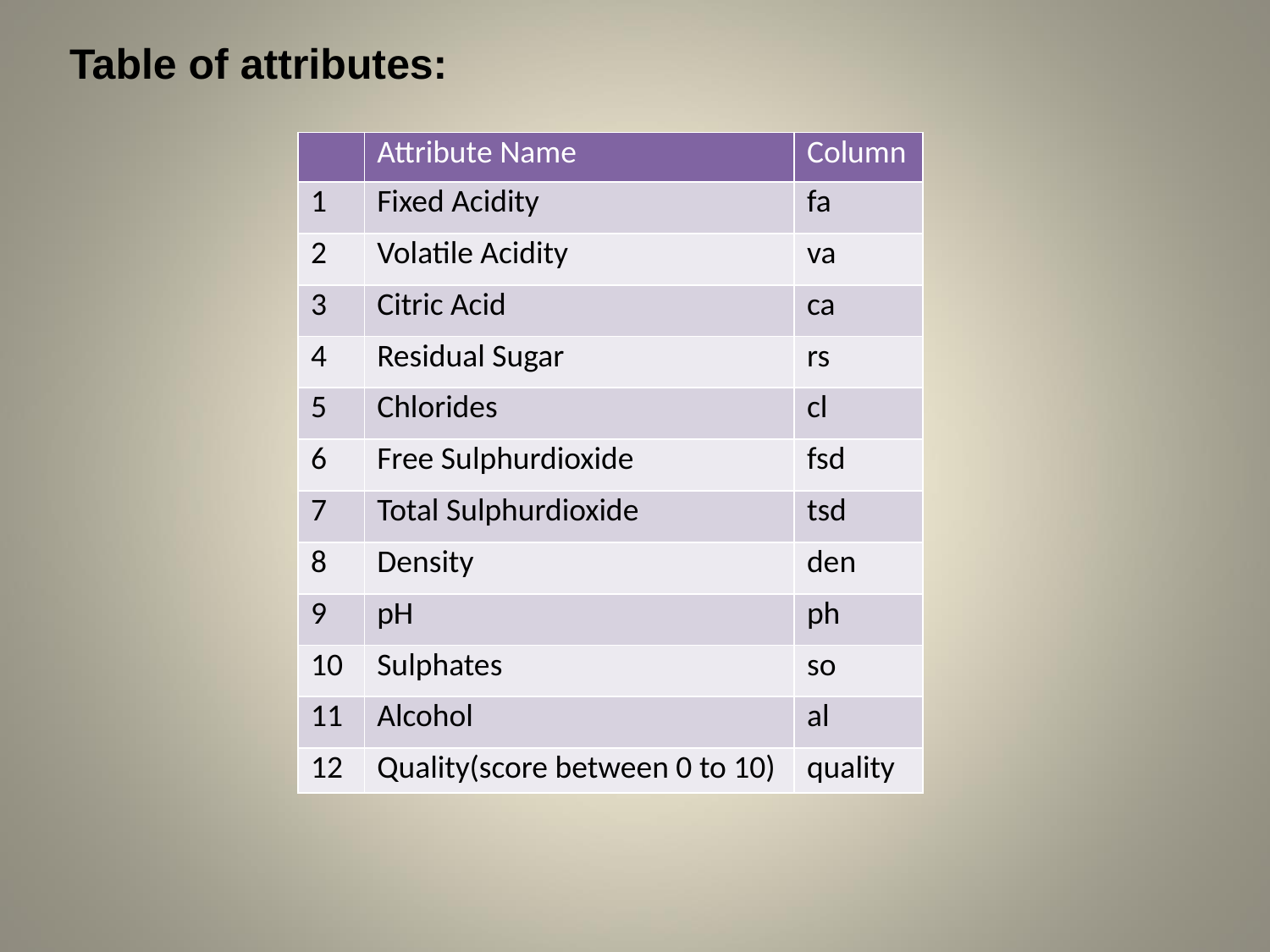

Table of attributes:
|  | Attribute Name | Column |
| --- | --- | --- |
| 1 | Fixed Acidity | fa |
| 2 | Volatile Acidity | va |
| 3 | Citric Acid | ca |
| 4 | Residual Sugar | rs |
| 5 | Chlorides | cl |
| 6 | Free Sulphurdioxide | fsd |
| 7 | Total Sulphurdioxide | tsd |
| 8 | Density | den |
| 9 | pH | ph |
| 10 | Sulphates | so |
| 11 | Alcohol | al |
| 12 | Quality(score between 0 to 10) | quality |